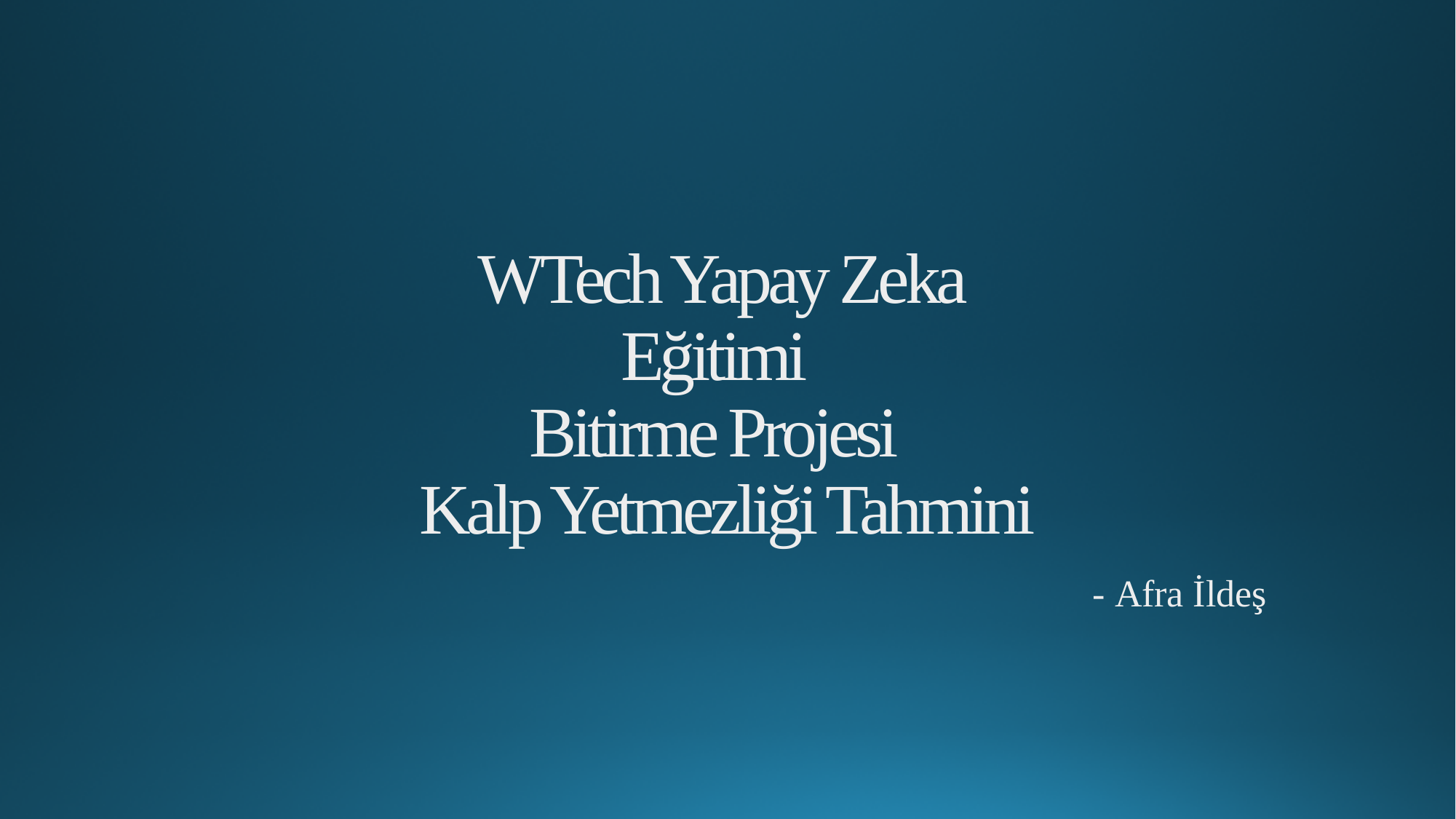

# WTech Yapay Zeka Eğitimi Bitirme Projesi Kalp Yetmezliği Tahmini
- Afra İldeş